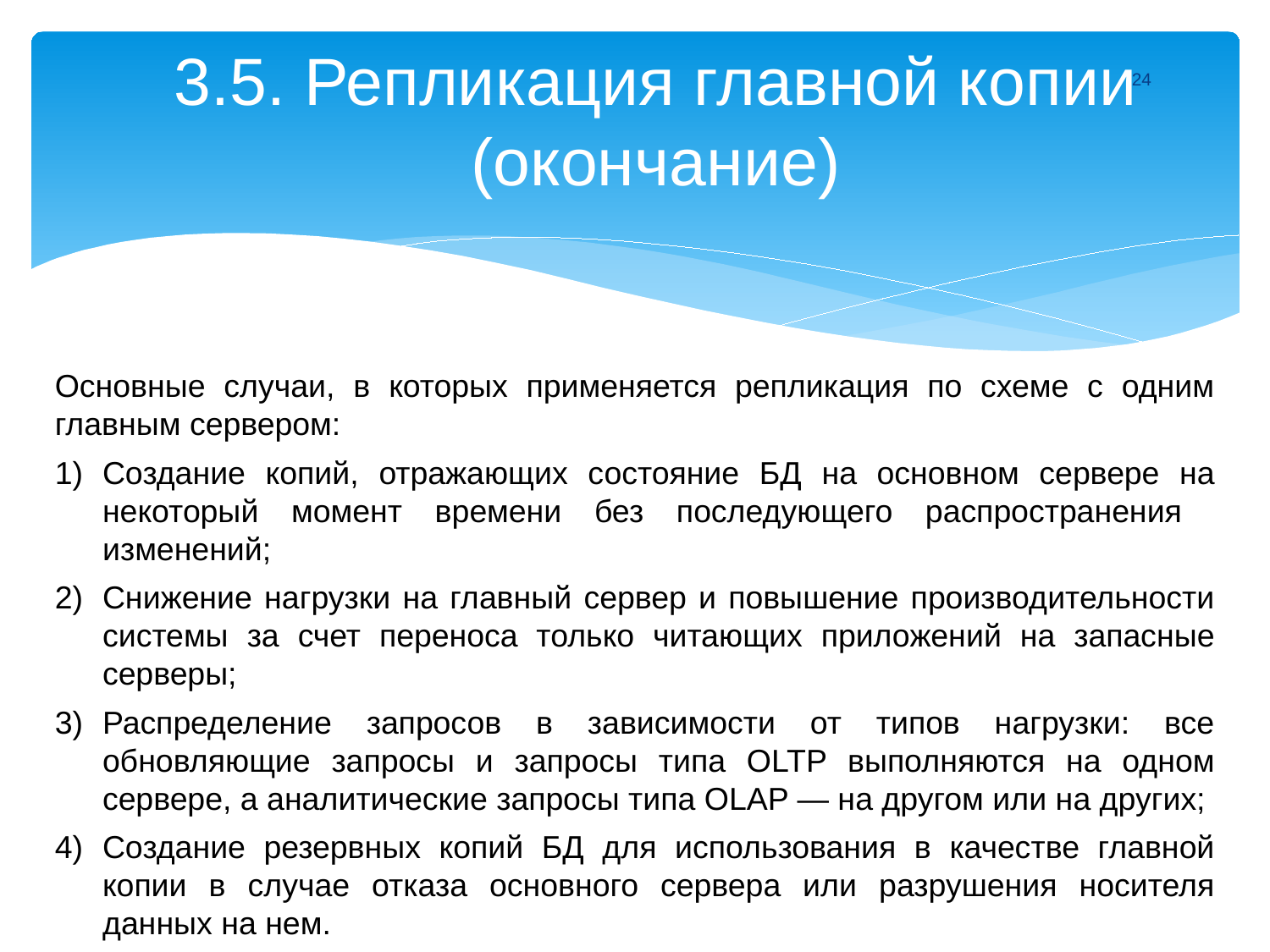

# 3.5. Репликация главной копии (окончание)
24
Основные случаи, в которых применяется репликация по схеме с одним главным сервером:
Создание копий, отражающих состояние БД на основном сервере на некоторый момент времени без последующего распространения  изменений;
Снижение нагрузки на главный сервер и повышение производительности системы за счет переноса только читающих приложений на запасные серверы;
Распределение запросов в зависимости от типов нагрузки: все обновляющие запросы и запросы типа OLTP выполняются на одном сервере, а аналитические запросы типа OLAP — на другом или на других;
Создание резервных копий БД для использования в качестве главной копии в случае отказа основного сервера или разрушения носителя данных на нем.